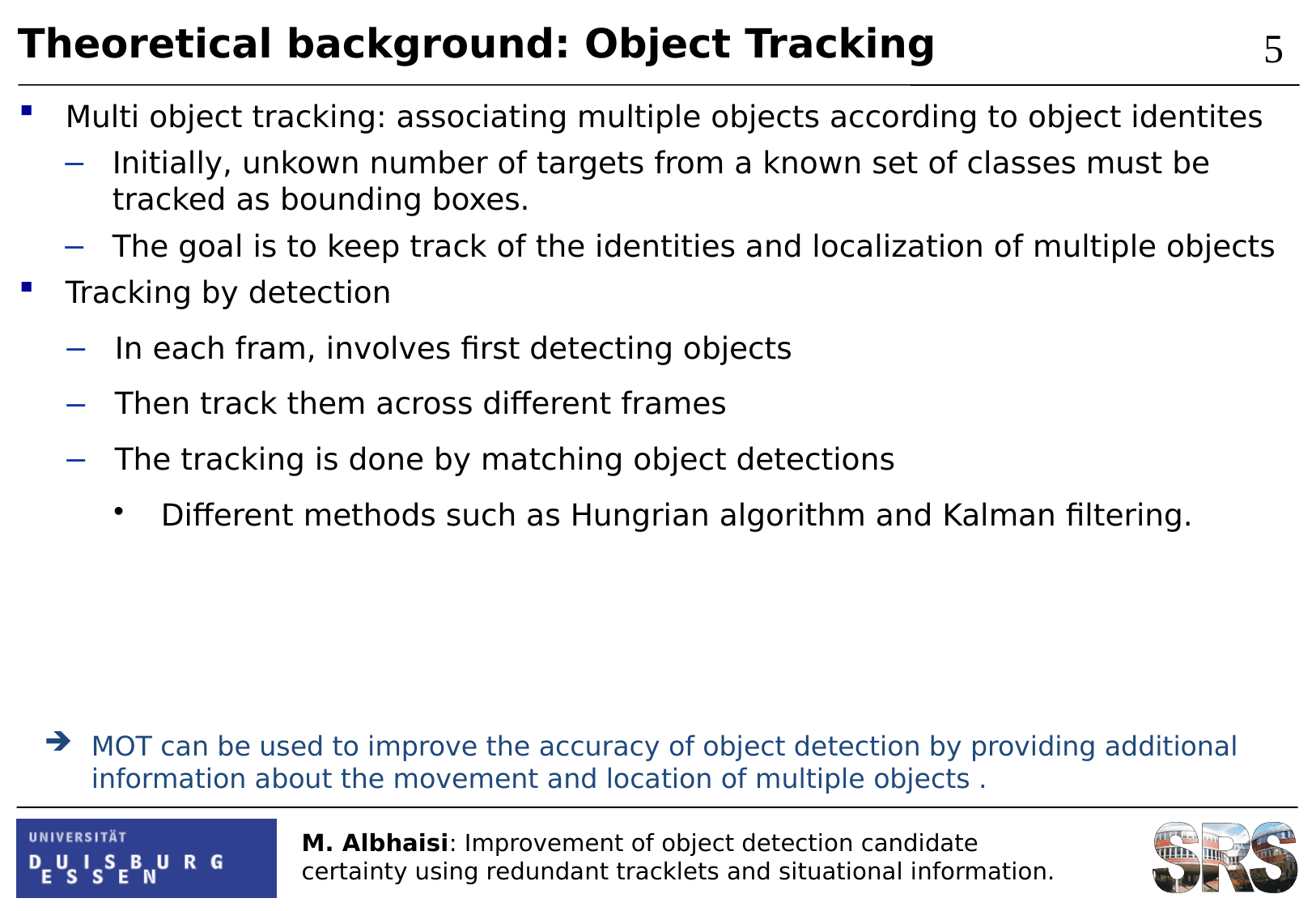

Theoretical background: Object Tracking
5
Multi object tracking: associating multiple objects according to object identites
Initially, unkown number of targets from a known set of classes must be tracked as bounding boxes.
The goal is to keep track of the identities and localization of multiple objects
Tracking by detection
In each fram, involves first detecting objects
Then track them across different frames
The tracking is done by matching object detections
Different methods such as Hungrian algorithm and Kalman filtering.

MOT can be used to improve the accuracy of object detection by providing additional information about the movement and location of multiple objects .